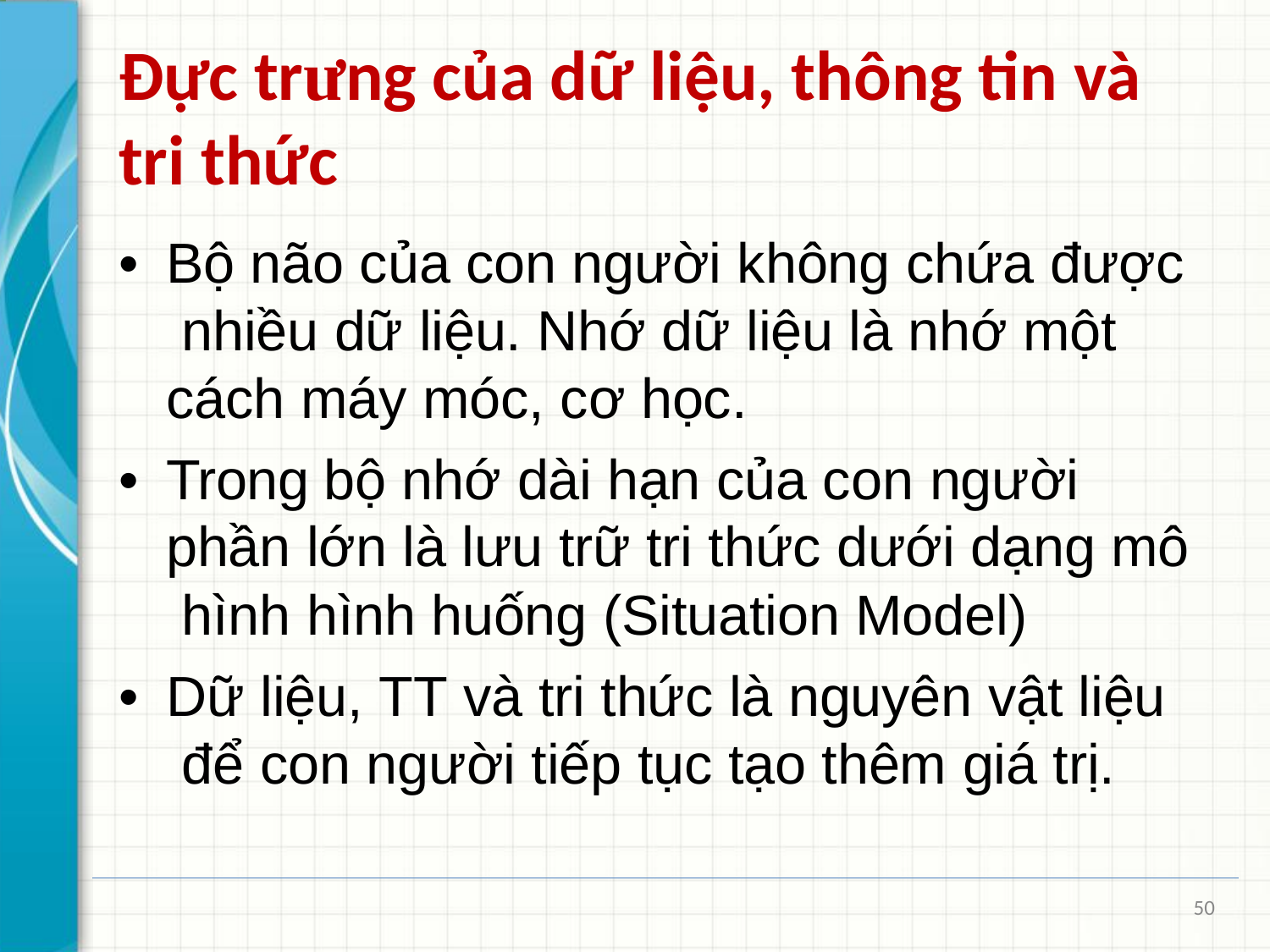

# Đực trưng của dữ liệu, thông tin và  tri thức
•	Bộ não của con người không chứa được  nhiều dữ liệu. Nhớ dữ liệu là nhớ một  cách máy móc, cơ học.
•	Trong bộ nhớ dài hạn của con người  phần lớn là lưu trữ tri thức dưới dạng mô  hình hình huống (Situation Model)
•	Dữ liệu, TT và tri thức là nguyên vật liệu  để con người tiếp tục tạo thêm giá trị.

50